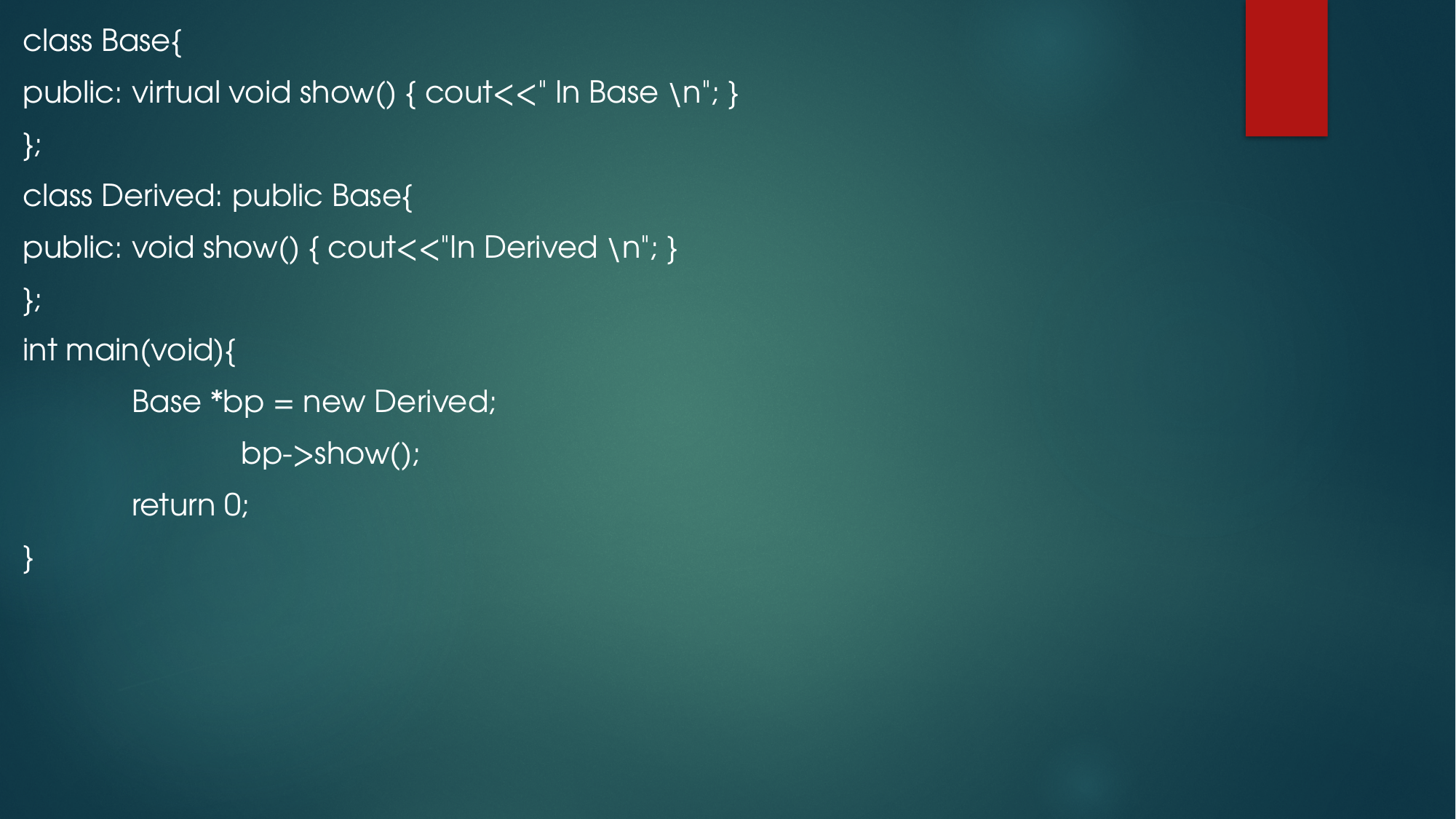

class Base{
public:	virtual void show() { cout<<" In Base \n"; }
};
class Derived: public Base{
public:	void show() { cout<<"In Derived \n"; }
};
int main(void){
	Base *bp = new Derived;
		bp->show();
	return 0;
}